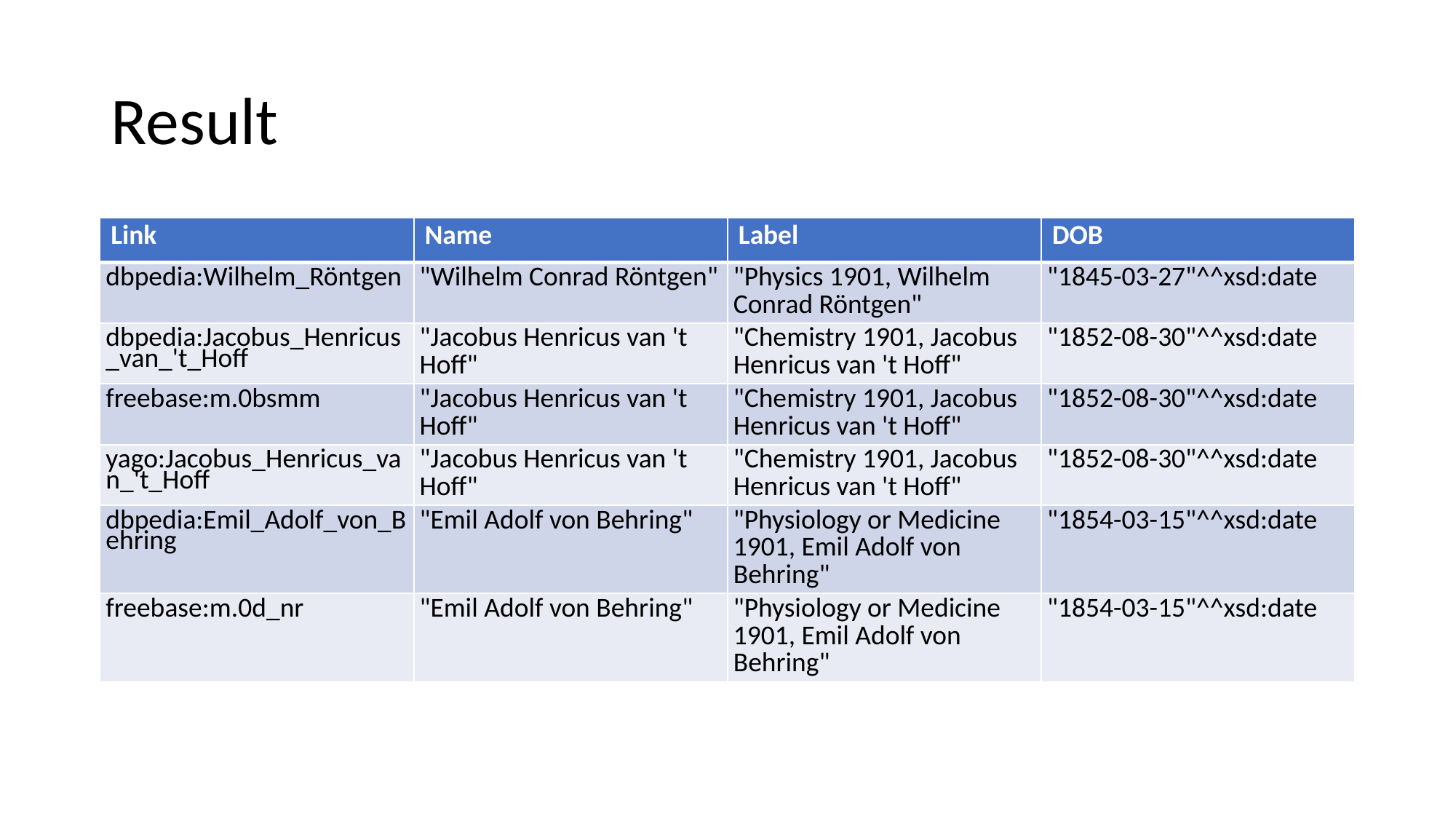

# Result
| Link | Name | Label | DOB |
| --- | --- | --- | --- |
| dbpedia:Wilhelm\_Röntgen | "Wilhelm Conrad Röntgen" | "Physics 1901, Wilhelm Conrad Röntgen" | "1845-03-27"^^xsd:date |
| dbpedia:Jacobus\_Henricus\_van\_'t\_Hoff | "Jacobus Henricus van 't Hoff" | "Chemistry 1901, Jacobus Henricus van 't Hoff" | "1852-08-30"^^xsd:date |
| freebase:m.0bsmm | "Jacobus Henricus van 't Hoff" | "Chemistry 1901, Jacobus Henricus van 't Hoff" | "1852-08-30"^^xsd:date |
| yago:Jacobus\_Henricus\_van\_'t\_Hoff | "Jacobus Henricus van 't Hoff" | "Chemistry 1901, Jacobus Henricus van 't Hoff" | "1852-08-30"^^xsd:date |
| dbpedia:Emil\_Adolf\_von\_Behring | "Emil Adolf von Behring" | "Physiology or Medicine 1901, Emil Adolf von Behring" | "1854-03-15"^^xsd:date |
| freebase:m.0d\_nr | "Emil Adolf von Behring" | "Physiology or Medicine 1901, Emil Adolf von Behring" | "1854-03-15"^^xsd:date |